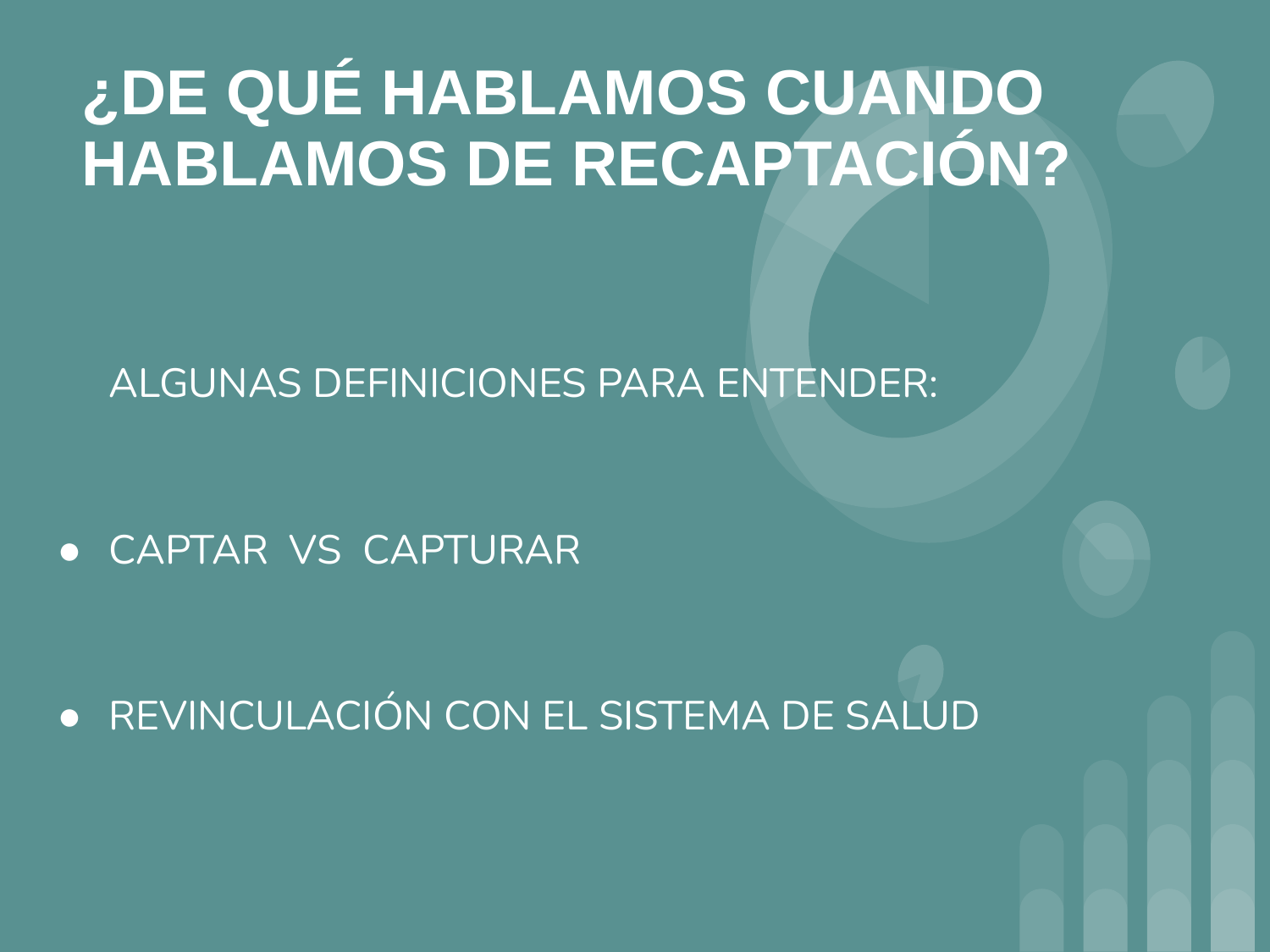

# ¿DE QUÉ HABLAMOS CUANDO HABLAMOS DE RECAPTACIÓN?

ALGUNAS DEFINICIONES PARA ENTENDER:

CAPTAR  VS  CAPTURAR

REVINCULACIÓN CON EL SISTEMA DE SALUD